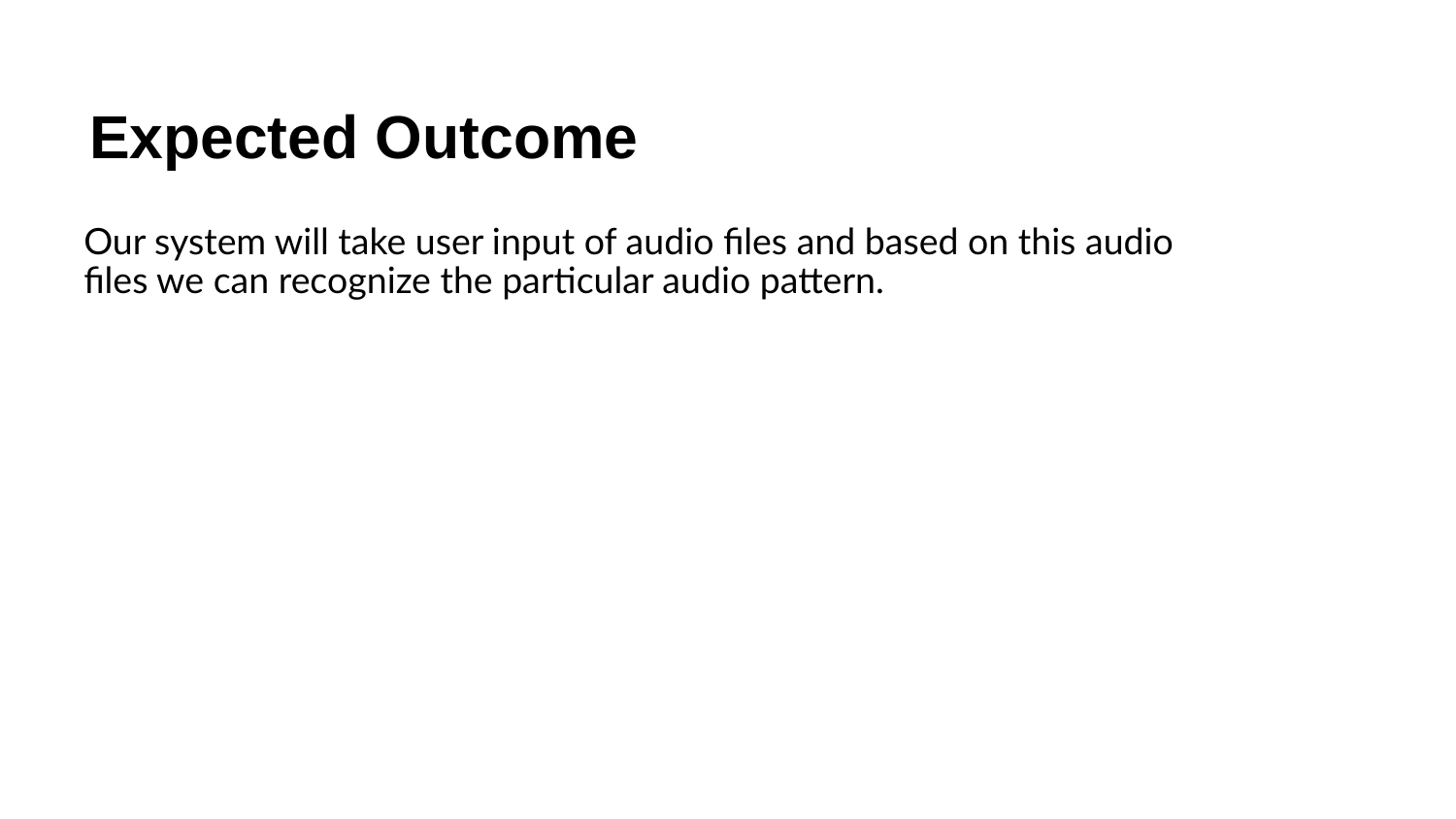

# Expected Outcome
Our system will take user input of audio files and based on this audio files we can recognize the particular audio pattern.